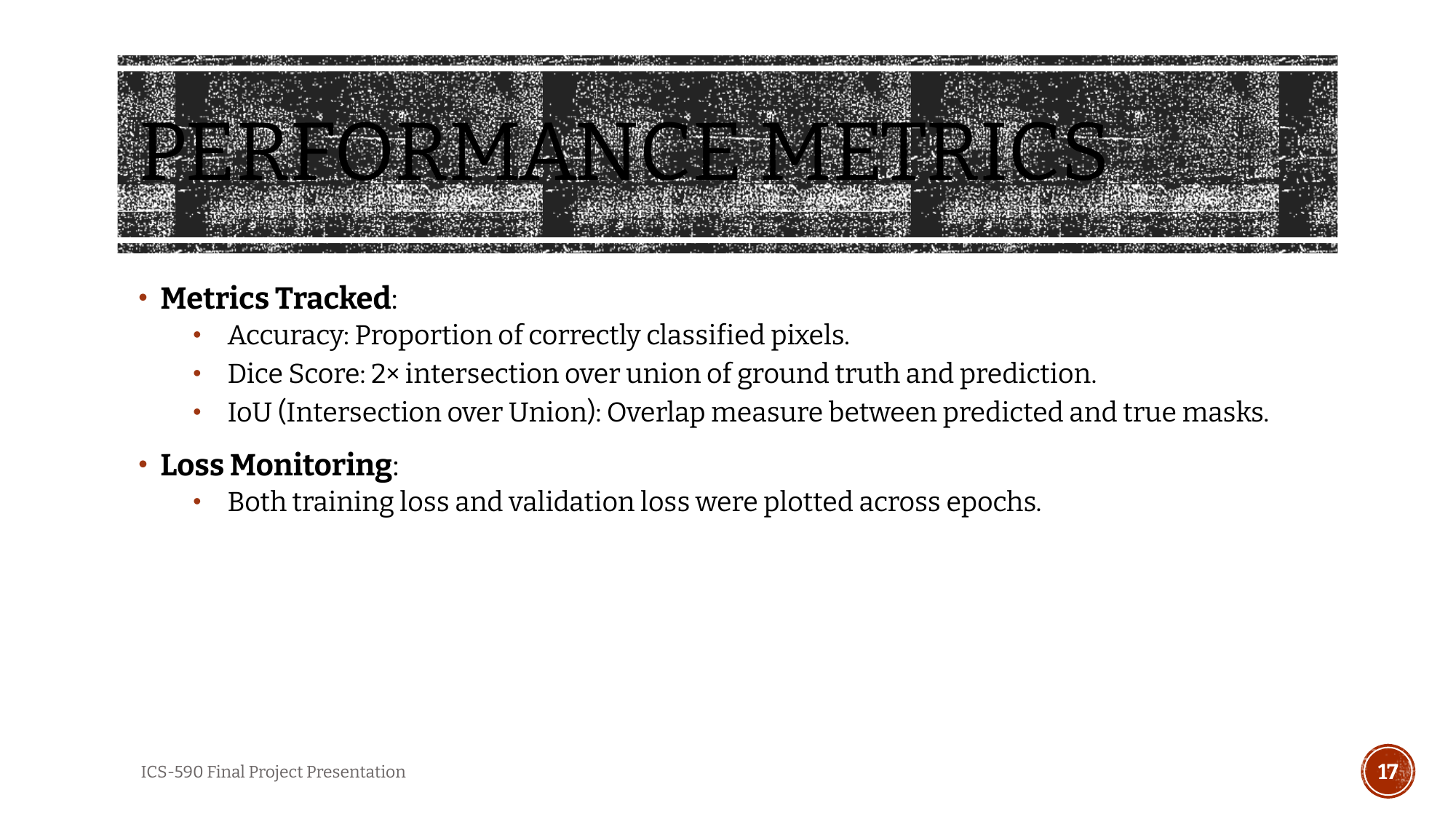

# Performance Metrics

Metrics Tracked:
Accuracy: Proportion of correctly classified pixels.
Dice Score: 2× intersection over union of ground truth and prediction.
IoU (Intersection over Union): Overlap measure between predicted and true masks.
Loss Monitoring:
Both training loss and validation loss were plotted across epochs.

ICS-590 Final Project Presentation
17